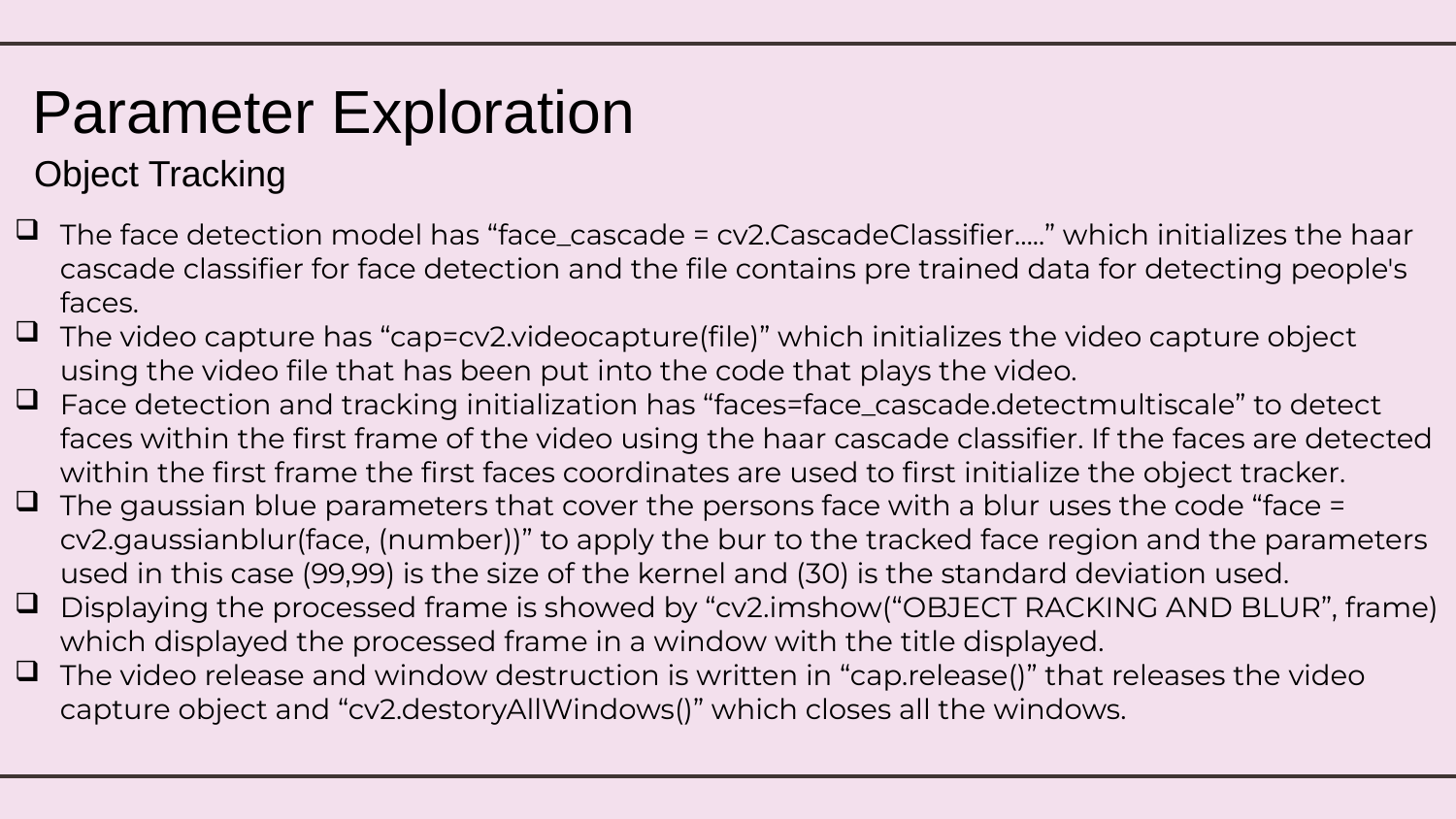

# Parameter Exploration
Object Tracking
The face detection model has “face_cascade = cv2.CascadeClassifier…..” which initializes the haar cascade classifier for face detection and the file contains pre trained data for detecting people's faces.
The video capture has “cap=cv2.videocapture(file)” which initializes the video capture object using the video file that has been put into the code that plays the video.
Face detection and tracking initialization has “faces=face_cascade.detectmultiscale” to detect faces within the first frame of the video using the haar cascade classifier. If the faces are detected within the first frame the first faces coordinates are used to first initialize the object tracker.
The gaussian blue parameters that cover the persons face with a blur uses the code “face = cv2.gaussianblur(face, (number))” to apply the bur to the tracked face region and the parameters used in this case (99,99) is the size of the kernel and (30) is the standard deviation used.
Displaying the processed frame is showed by “cv2.imshow(“OBJECT RACKING AND BLUR”, frame) which displayed the processed frame in a window with the title displayed.
The video release and window destruction is written in “cap.release()” that releases the video capture object and “cv2.destoryAllWindows()” which closes all the windows.